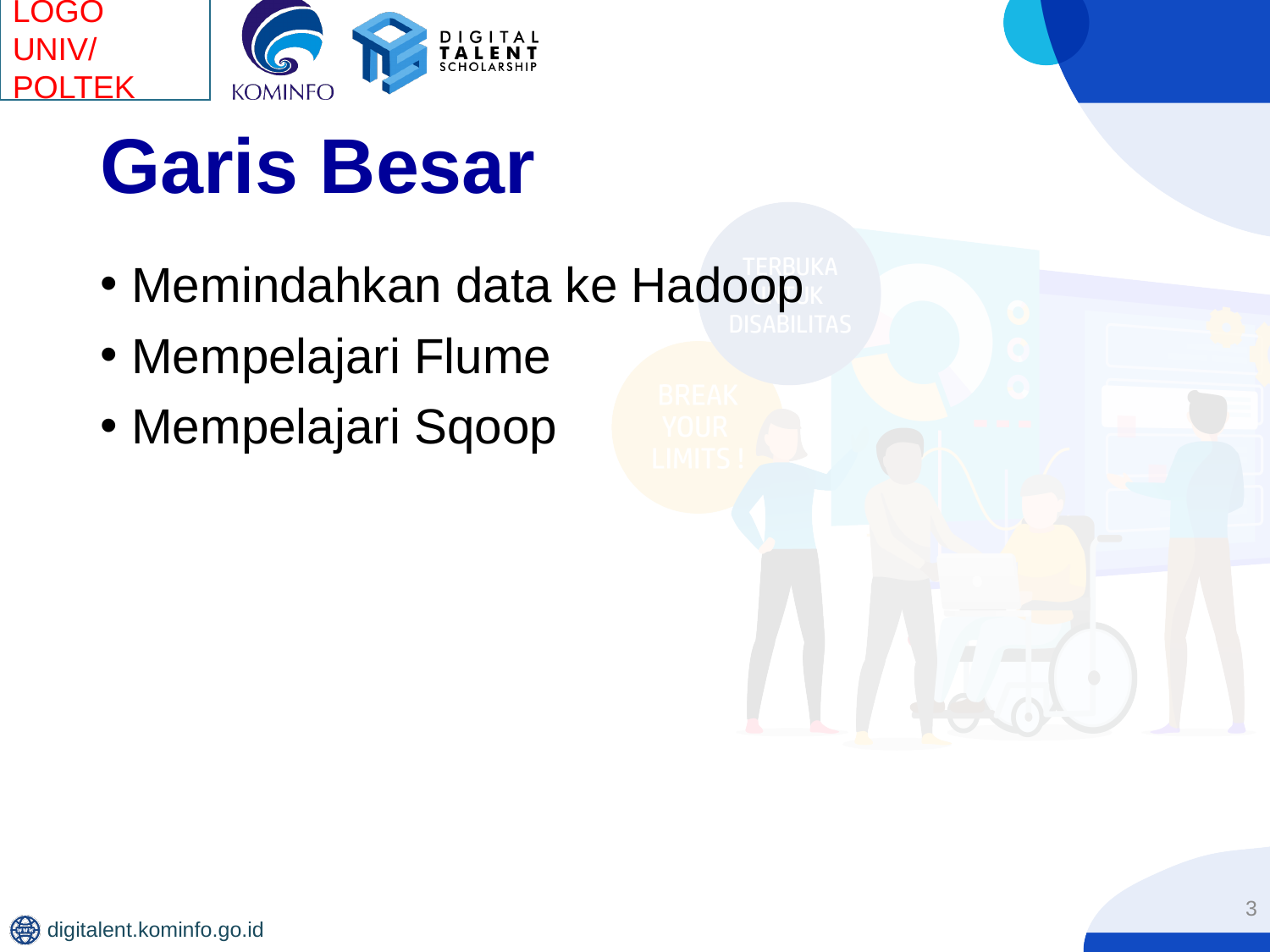

# Garis Besar
Memindahkan data ke Hadoop
Mempelajari Flume
Mempelajari Sqoop

3